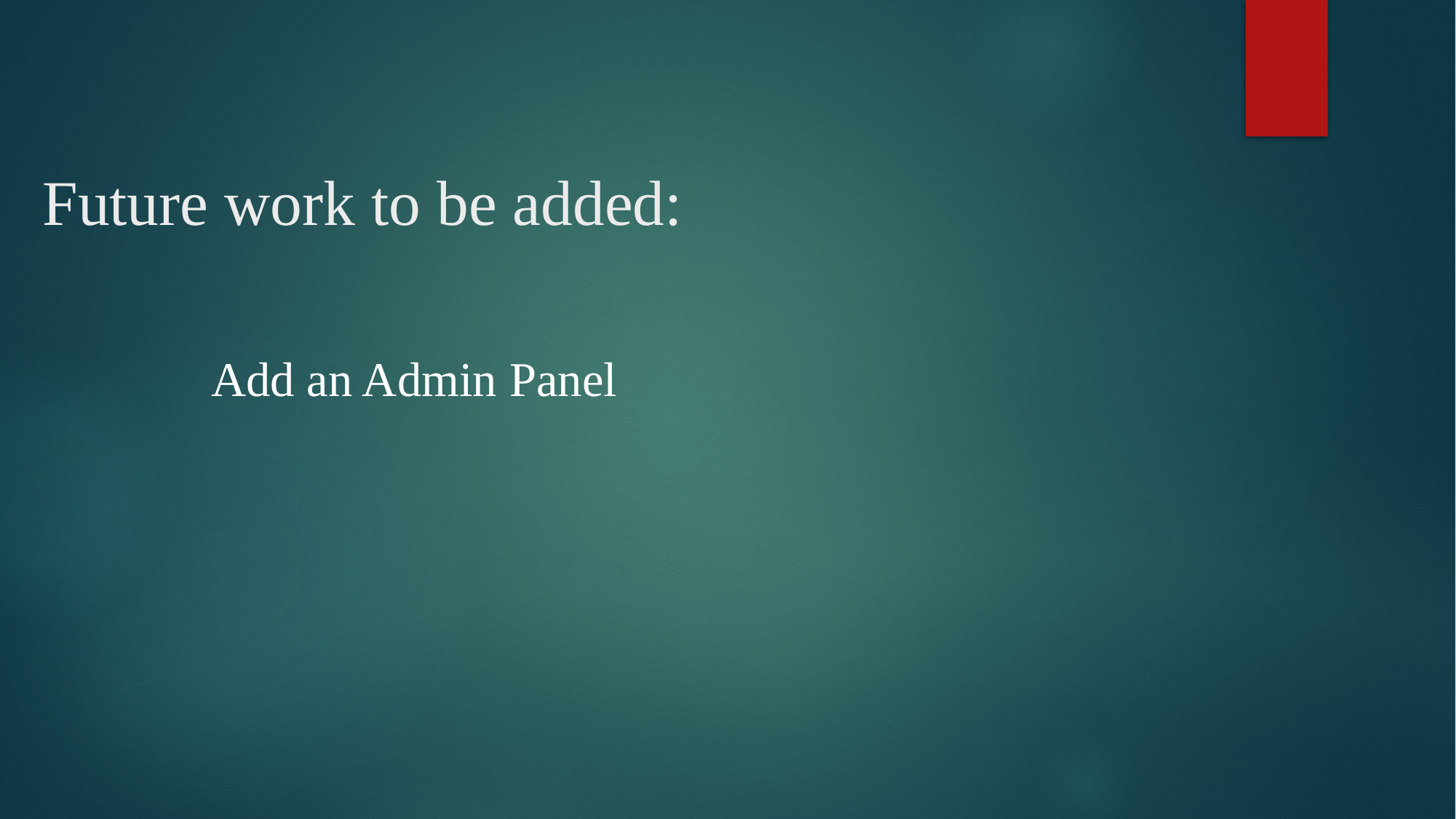

# Future work to be added:
Add an Admin Panel